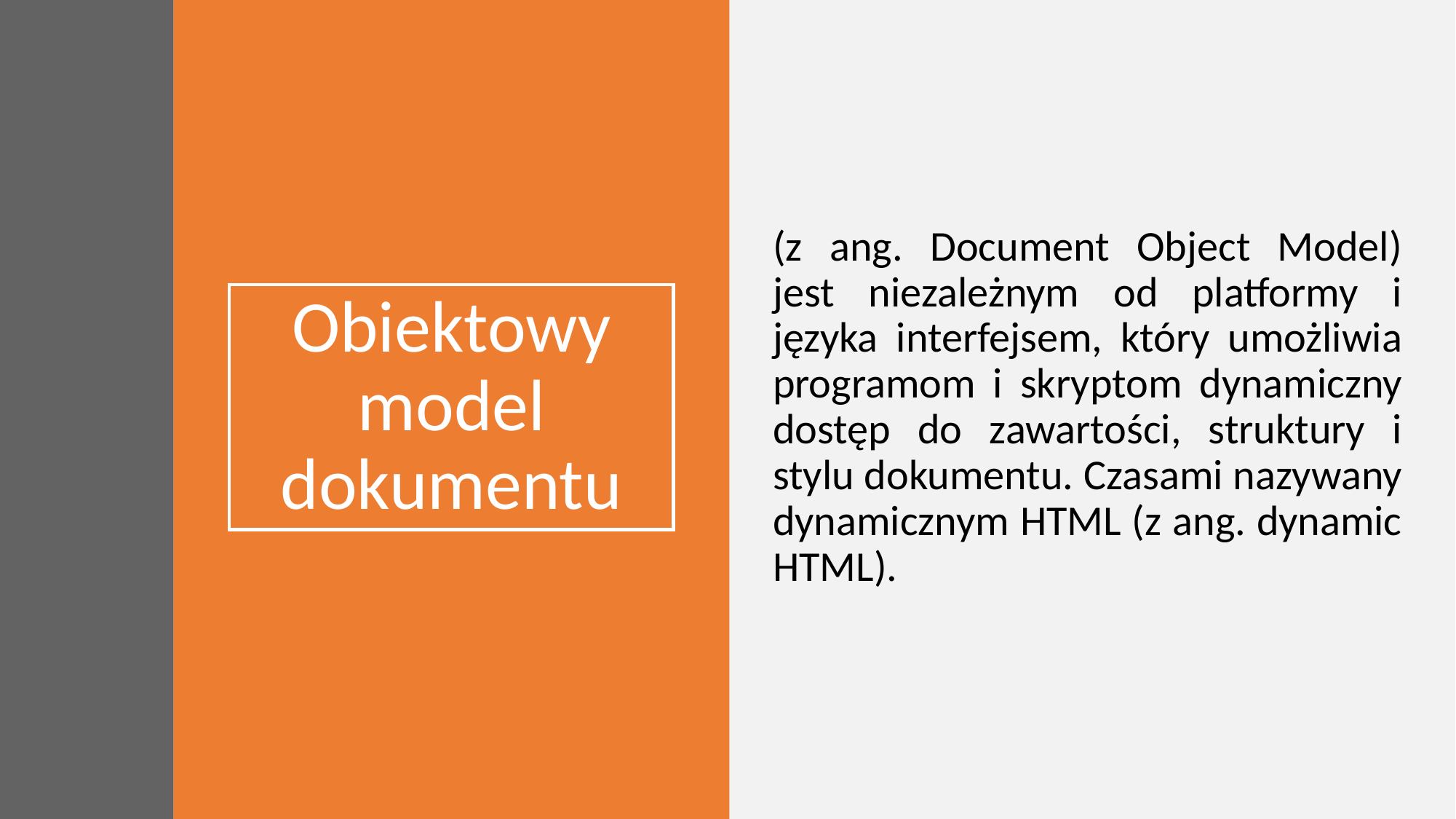

(z ang. Document Object Model) jest niezależnym od platformy i języka interfejsem, który umożliwia programom i skryptom dynamiczny dostęp do zawartości, struktury i stylu dokumentu. Czasami nazywany dynamicznym HTML (z ang. dynamic HTML).
# Obiektowy model dokumentu